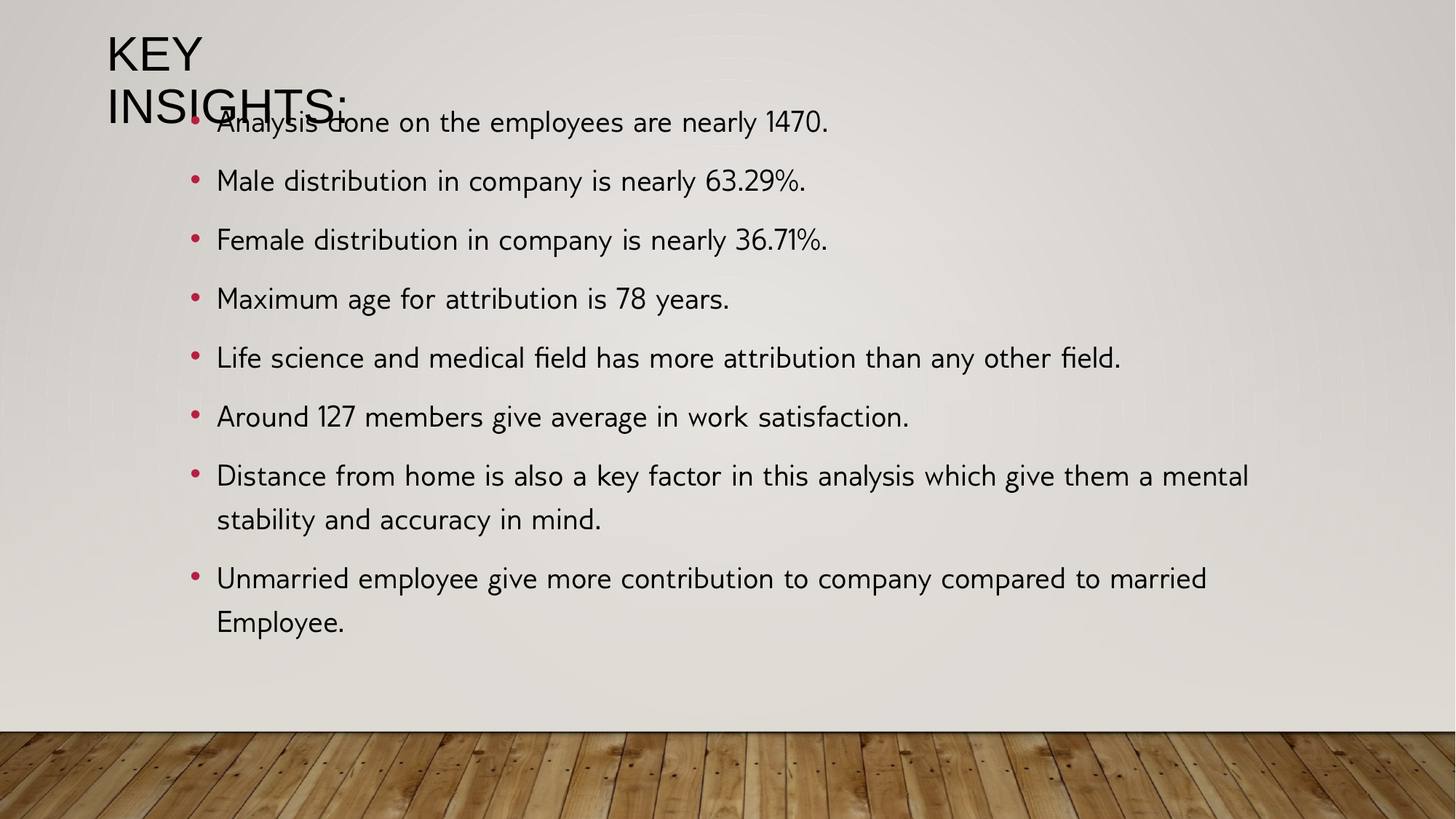

KEY INSIGHTS:
Analysis done on the employees are nearly 1470.
Male distribution in company is nearly 63.29%.
Female distribution in company is nearly 36.71%.
Maximum age for attribution is 78 years.
Life science and medical field has more attribution than any other field.
Around 127 members give average in work satisfaction.
Distance from home is also a key factor in this analysis which give them a mental stability and accuracy in mind.
Unmarried employee give more contribution to company compared to married Employee.